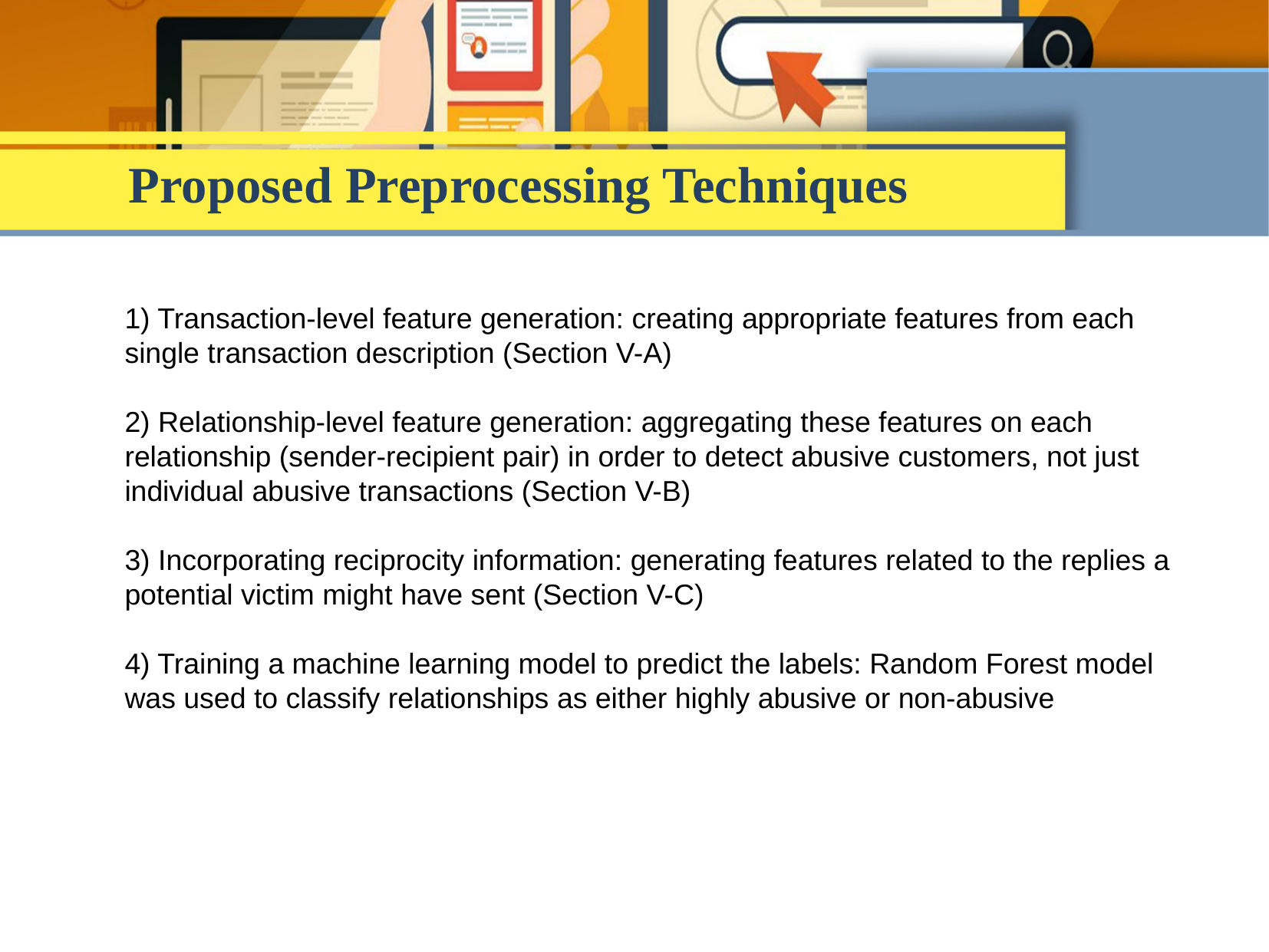

Proposed Preprocessing Techniques
1) Transaction-level feature generation: creating appropriate features from each single transaction description (Section V-A)

2) Relationship-level feature generation: aggregating these features on each relationship (sender-recipient pair) in order to detect abusive customers, not just individual abusive transactions (Section V-B)

3) Incorporating reciprocity information: generating features related to the replies a potential victim might have sent (Section V-C)

4) Training a machine learning model to predict the labels: Random Forest model was used to classify relationships as either highly abusive or non-abusive